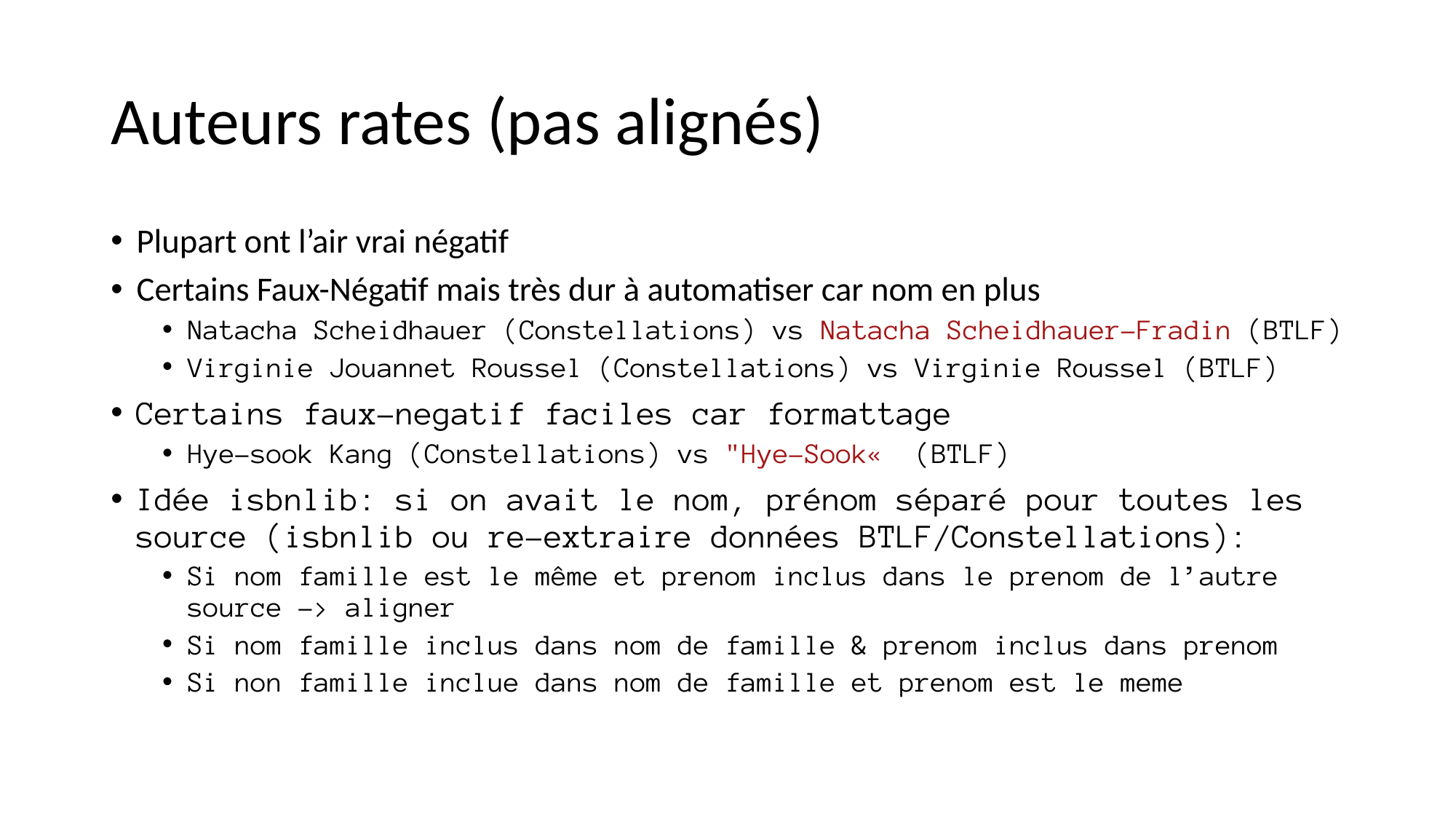

# Auteurs rates (pas alignés)
Plupart ont l’air vrai négatif
Certains Faux-Négatif mais très dur à automatiser car nom en plus
Natacha Scheidhauer (Constellations) vs Natacha Scheidhauer-Fradin (BTLF)
Virginie Jouannet Roussel (Constellations) vs Virginie Roussel (BTLF)
Certains faux-negatif faciles car formattage
Hye-sook Kang (Constellations) vs "Hye-Sook«  (BTLF)
Idée isbnlib: si on avait le nom, prénom séparé pour toutes les source (isbnlib ou re-extraire données BTLF/Constellations):
Si nom famille est le même et prenom inclus dans le prenom de l’autre source -> aligner
Si nom famille inclus dans nom de famille & prenom inclus dans prenom
Si non famille inclue dans nom de famille et prenom est le meme